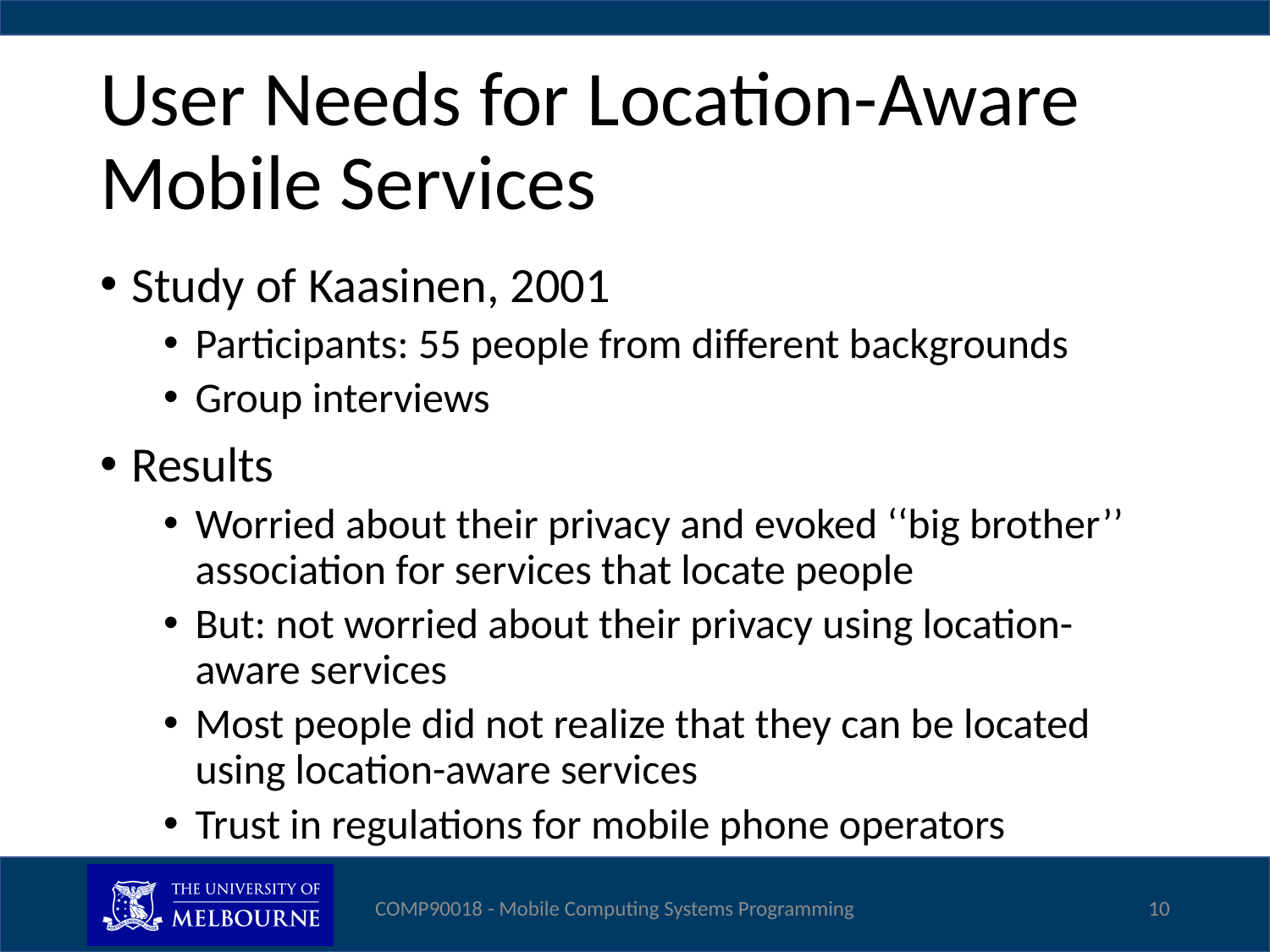

# User Needs for Location-Aware Mobile Services
Study of Kaasinen, 2001
Participants: 55 people from different backgrounds
Group interviews
Results
Worried about their privacy and evoked ‘‘big brother’’ association for services that locate people
But: not worried about their privacy using location-aware services
Most people did not realize that they can be located using location-aware services
Trust in regulations for mobile phone operators
COMP90018 - Mobile Computing Systems Programming
10